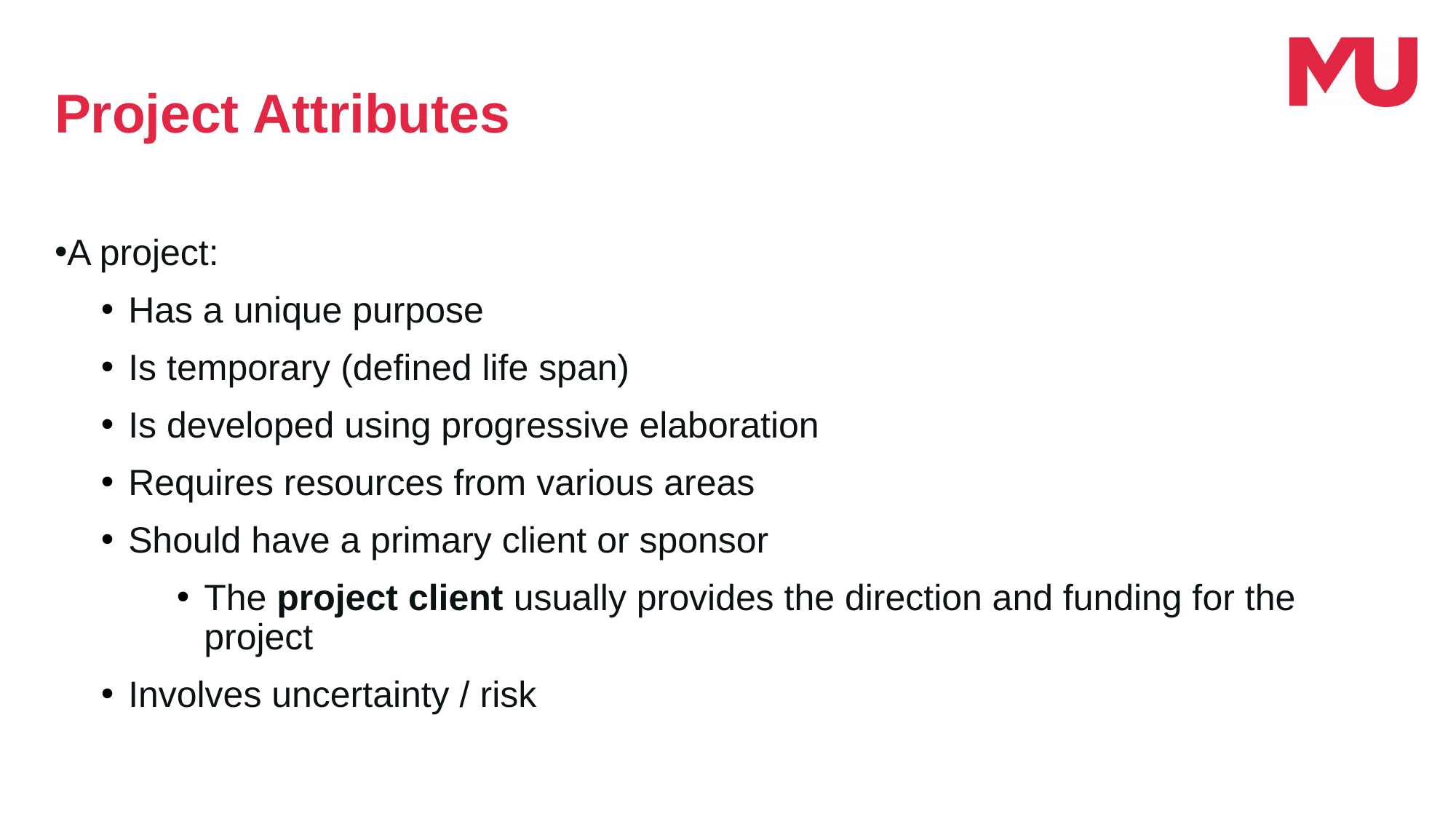

Project Attributes
A project:
Has a unique purpose
Is temporary (defined life span)
Is developed using progressive elaboration
Requires resources from various areas
Should have a primary client or sponsor
The project client usually provides the direction and funding for the project
Involves uncertainty / risk